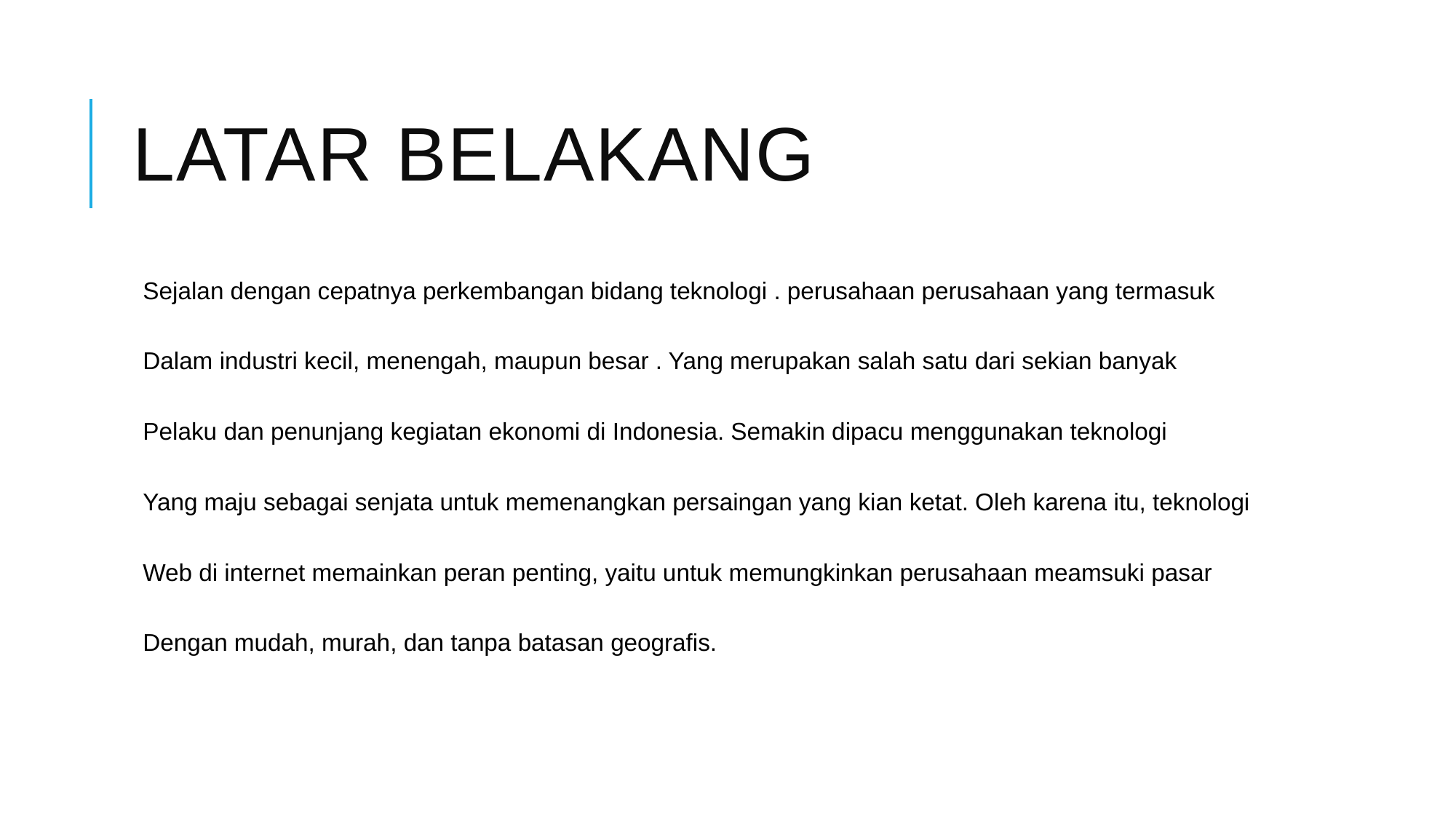

# Latar belakang
Sejalan dengan cepatnya perkembangan bidang teknologi . perusahaan perusahaan yang termasuk

Dalam industri kecil, menengah, maupun besar . Yang merupakan salah satu dari sekian banyak

Pelaku dan penunjang kegiatan ekonomi di Indonesia. Semakin dipacu menggunakan teknologi

Yang maju sebagai senjata untuk memenangkan persaingan yang kian ketat. Oleh karena itu, teknologi

Web di internet memainkan peran penting, yaitu untuk memungkinkan perusahaan meamsuki pasar

Dengan mudah, murah, dan tanpa batasan geografis.